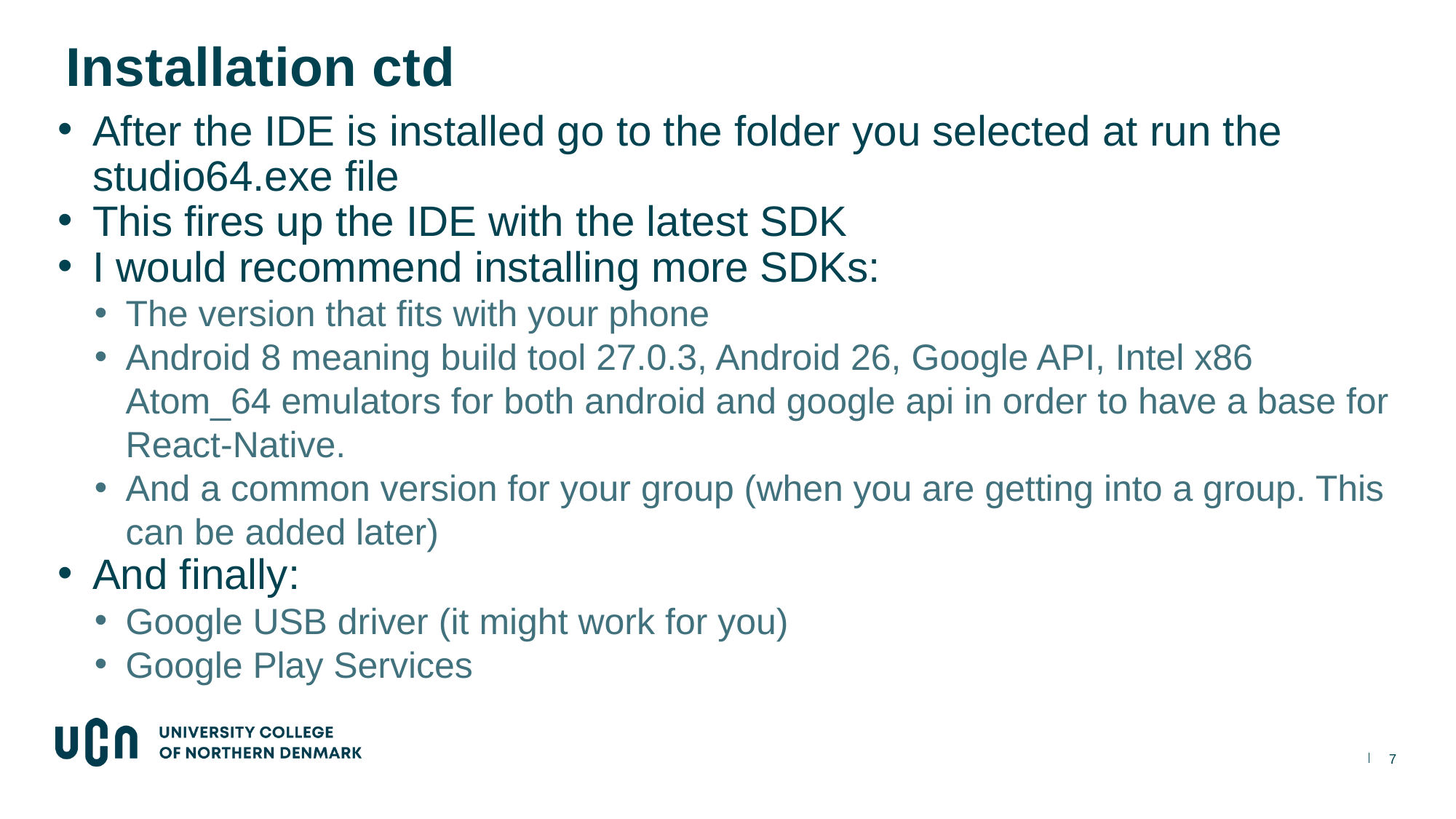

# Installation ctd
After the IDE is installed go to the folder you selected at run the studio64.exe file
This fires up the IDE with the latest SDK
I would recommend installing more SDKs:
The version that fits with your phone
Android 8 meaning build tool 27.0.3, Android 26, Google API, Intel x86 Atom_64 emulators for both android and google api in order to have a base for React-Native.
And a common version for your group (when you are getting into a group. This can be added later)
And finally:
Google USB driver (it might work for you)
Google Play Services
7